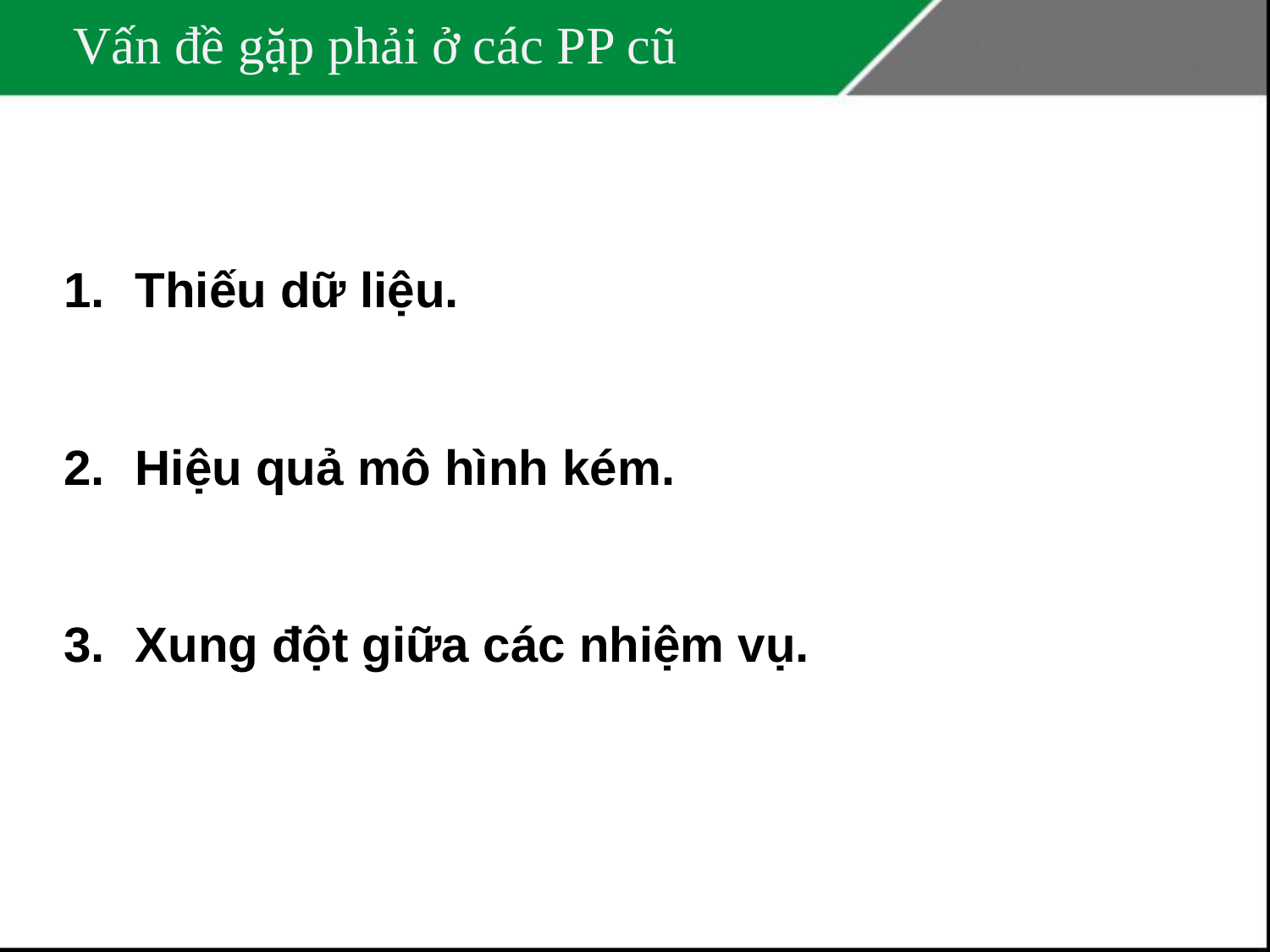

# Vấn đề gặp phải ở các PP cũ
Thiếu dữ liệu.

Hiệu quả mô hình kém.

Xung đột giữa các nhiệm vụ.